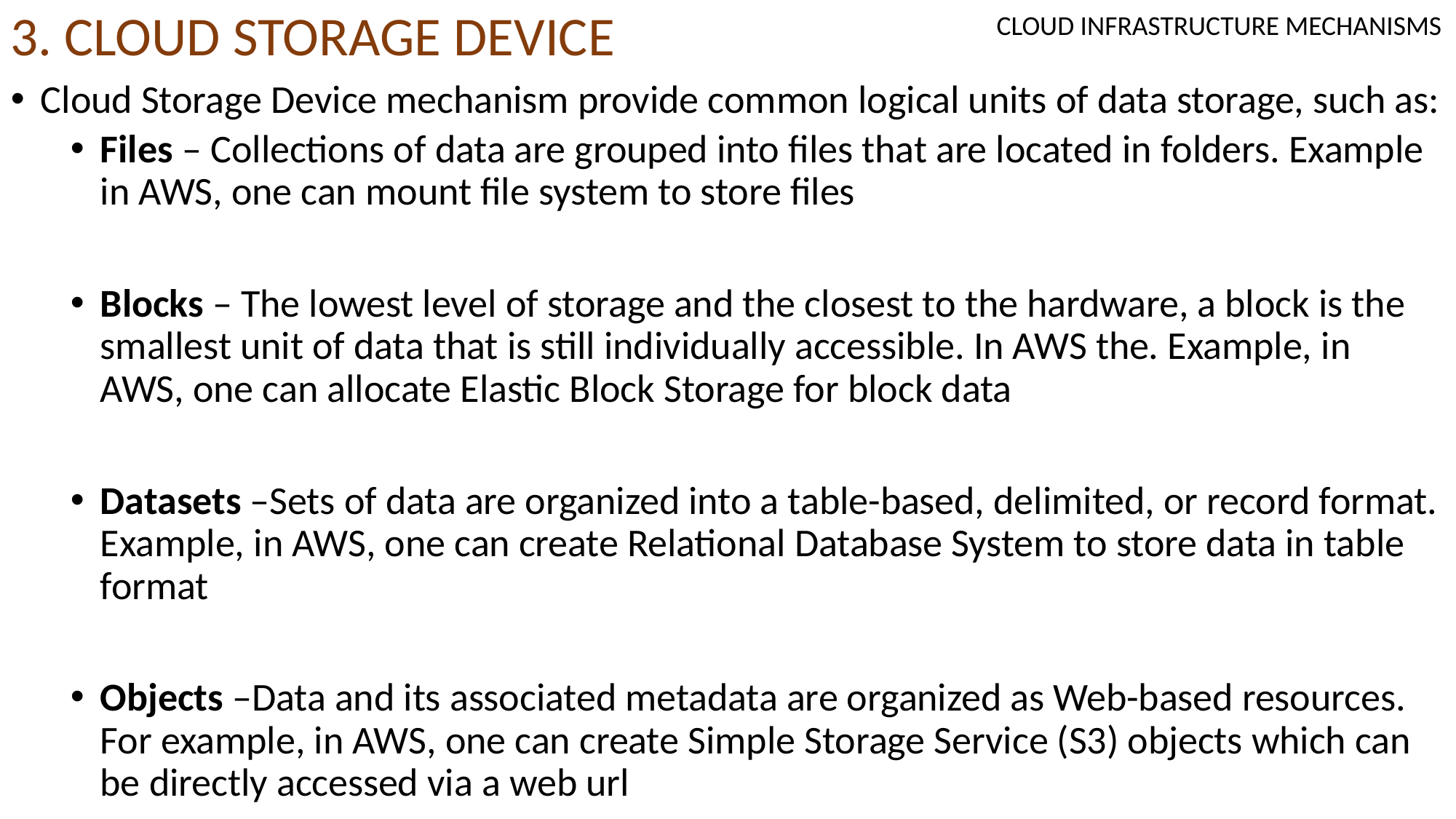

# 3. CLOUD STORAGE DEVICE
CLOUD INFRASTRUCTURE MECHANISMS
Cloud Storage Device mechanism provide common logical units of data storage, such as:
Files – Collections of data are grouped into files that are located in folders. Example in AWS, one can mount file system to store files

Blocks – The lowest level of storage and the closest to the hardware, a block is the smallest unit of data that is still individually accessible. In AWS the. Example, in AWS, one can allocate Elastic Block Storage for block data

Datasets –Sets of data are organized into a table-based, delimited, or record format. Example, in AWS, one can create Relational Database System to store data in table format

Objects –Data and its associated metadata are organized as Web-based resources. For example, in AWS, one can create Simple Storage Service (S3) objects which can be directly accessed via a web url